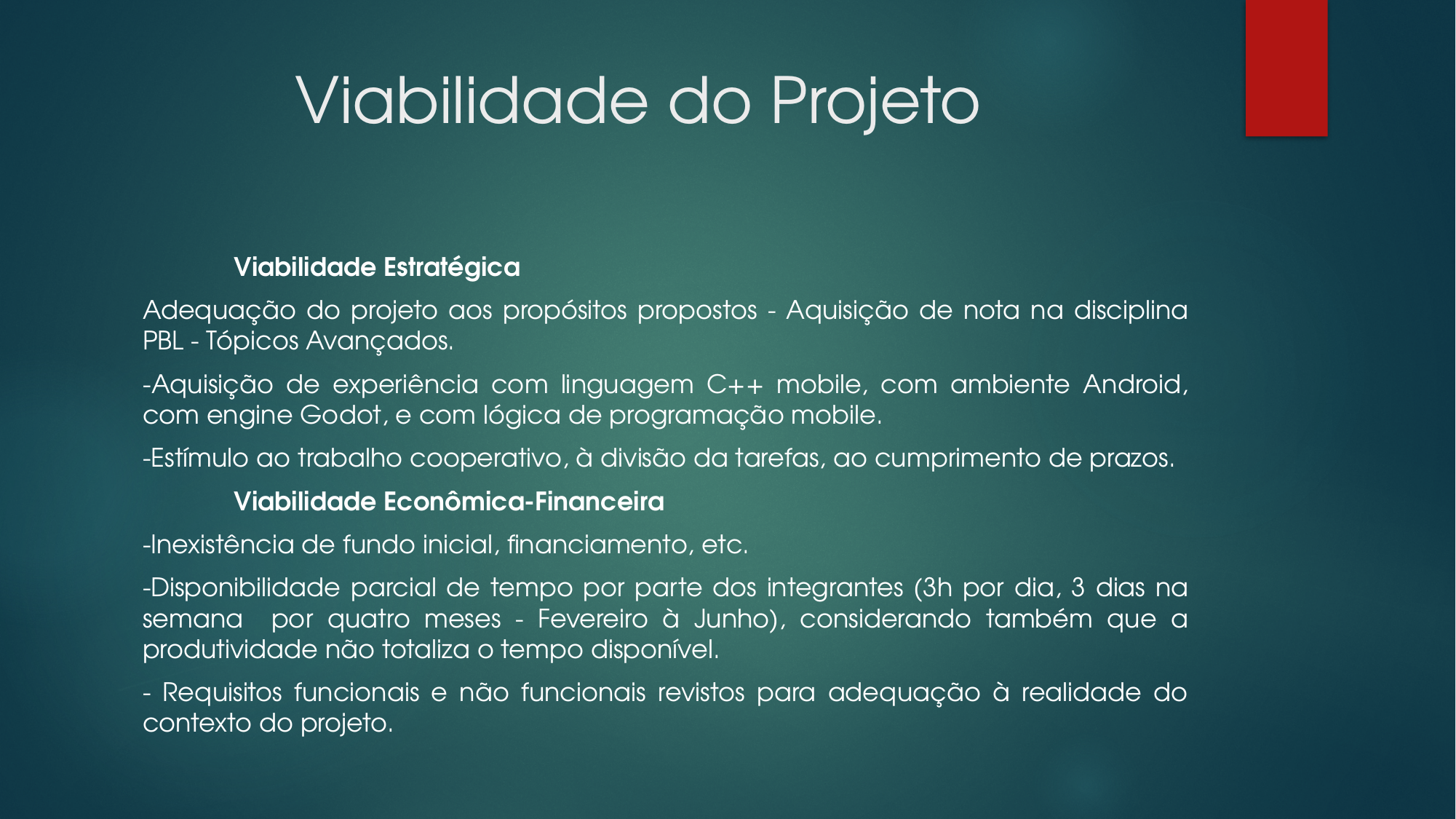

# Viabilidade do Projeto
	Viabilidade Estratégica
Adequação do projeto aos propósitos propostos - Aquisição de nota na disciplina PBL - Tópicos Avançados.
-Aquisição de experiência com linguagem C++ mobile, com ambiente Android, com engine Godot, e com lógica de programação mobile.
-Estímulo ao trabalho cooperativo, à divisão da tarefas, ao cumprimento de prazos.
	Viabilidade Econômica-Financeira
-Inexistência de fundo inicial, financiamento, etc.
-Disponibilidade parcial de tempo por parte dos integrantes (3h por dia, 3 dias na semana  por quatro meses - Fevereiro à Junho), considerando também que a produtividade não totaliza o tempo disponível.
- Requisitos funcionais e não funcionais revistos para adequação à realidade do contexto do projeto.